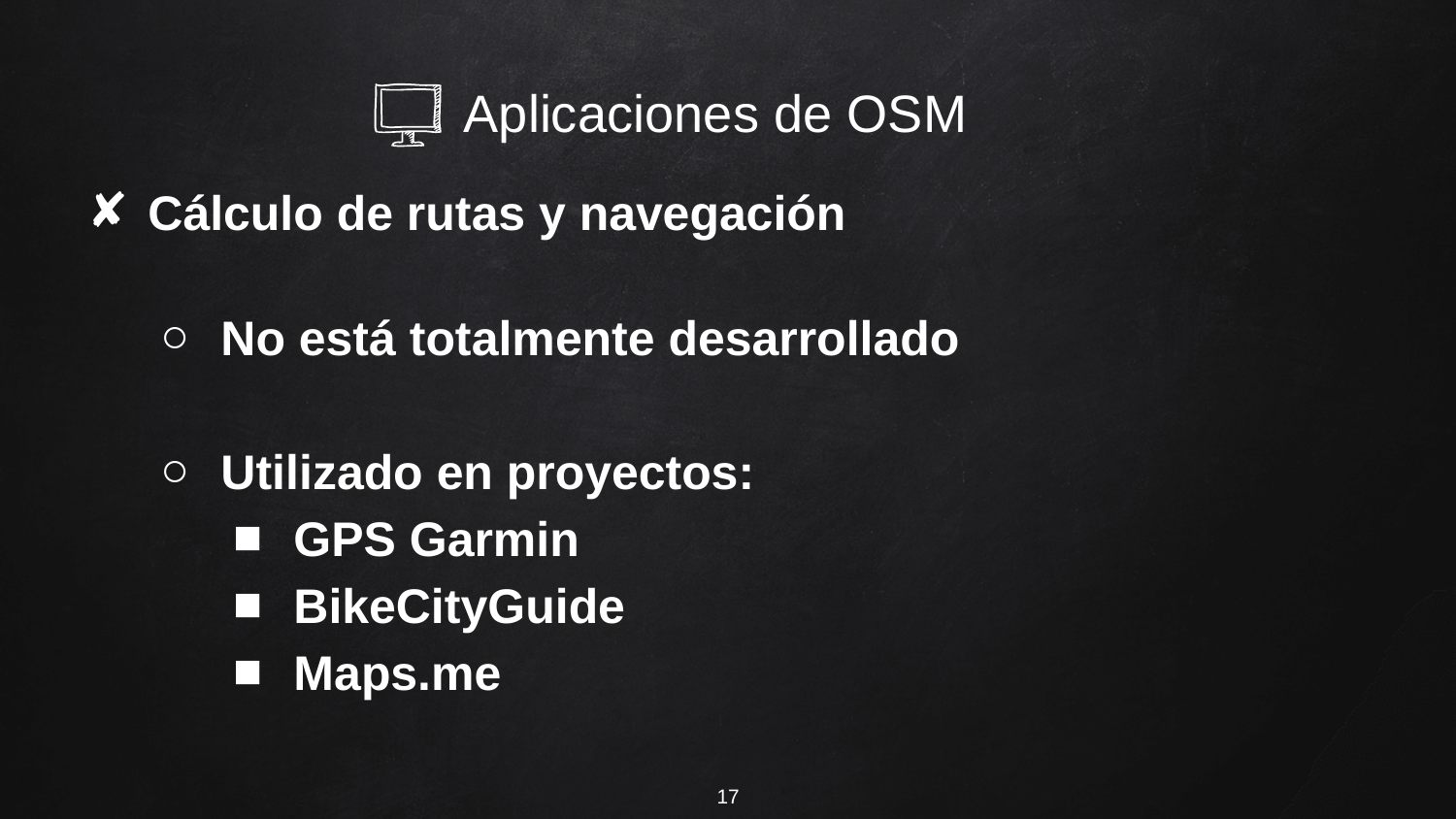

# Aplicaciones de OSM

Cálculo de rutas y navegación
No está totalmente desarrollado
Utilizado en proyectos:
GPS Garmin
BikeCityGuide
Maps.me

17